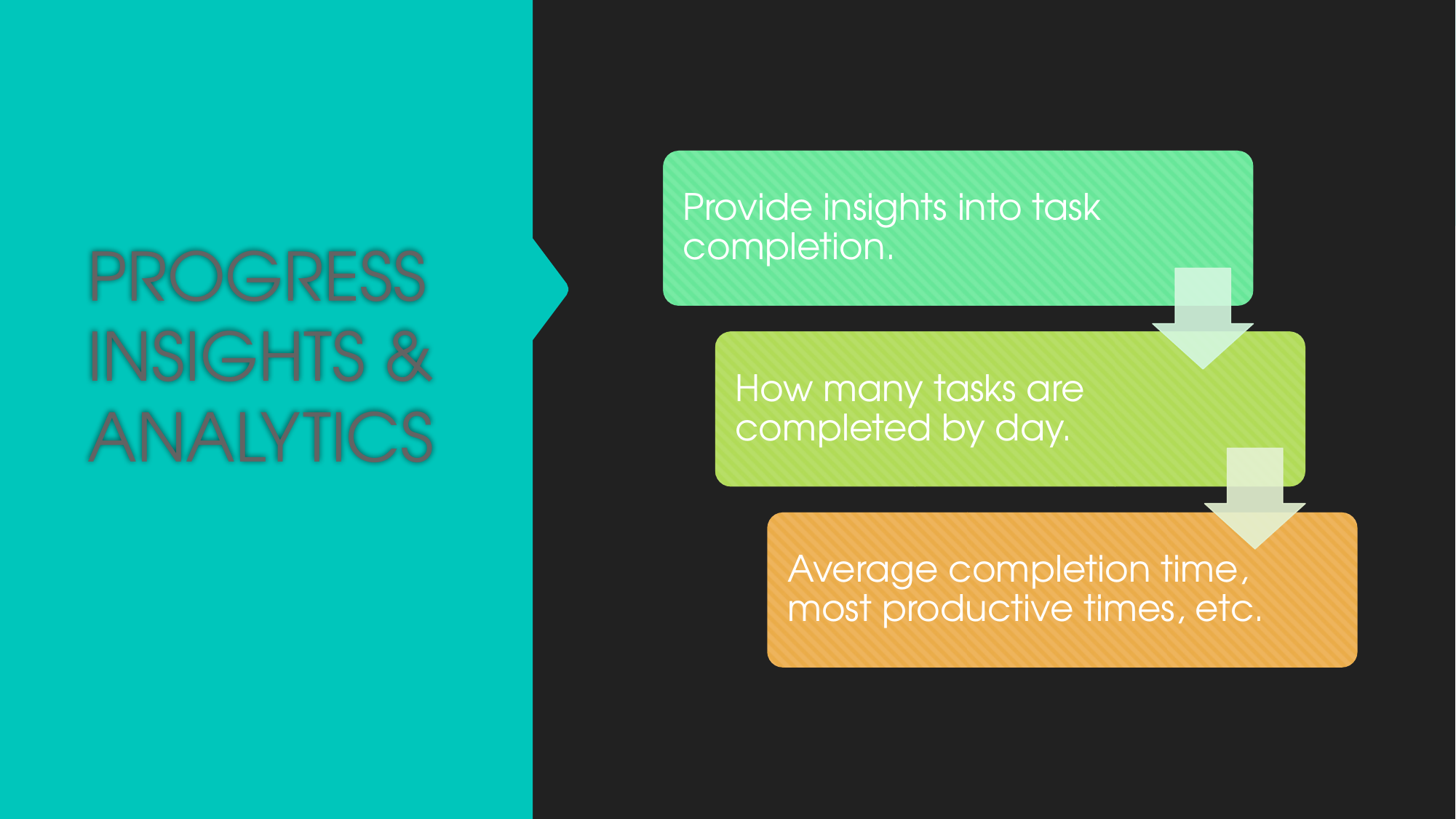

Provide insights into task completion.
How many tasks are completed by day.
Average completion time, most productive times, etc.

# Progress Insights & Analytics